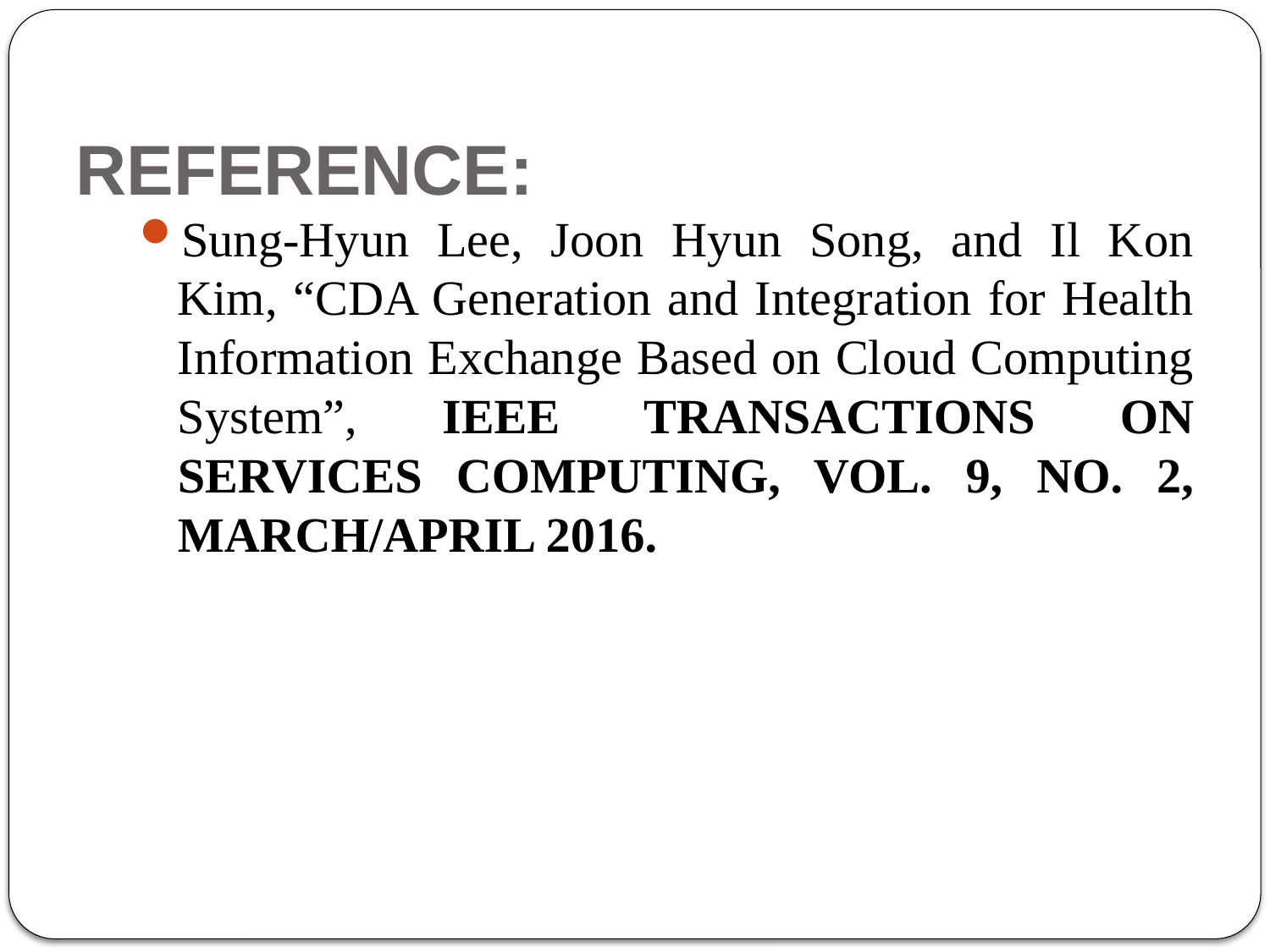

# REFERENCE:
Sung-Hyun Lee, Joon Hyun Song, and Il Kon Kim, “CDA Generation and Integration for Health Information Exchange Based on Cloud Computing System”, IEEE TRANSACTIONS ON SERVICES COMPUTING, VOL. 9, NO. 2, MARCH/APRIL 2016.